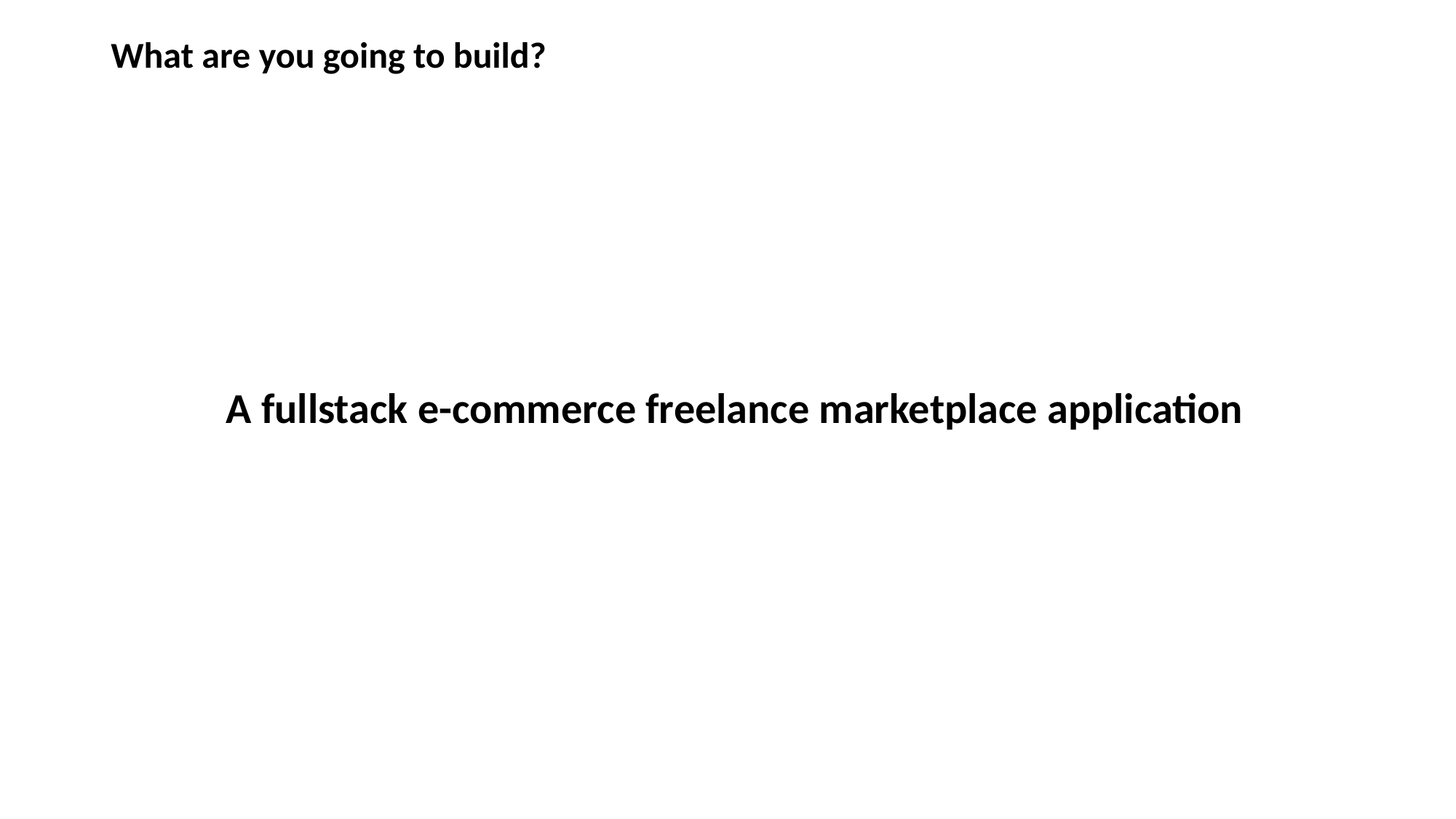

What are you going to build?
A fullstack e-commerce freelance marketplace application